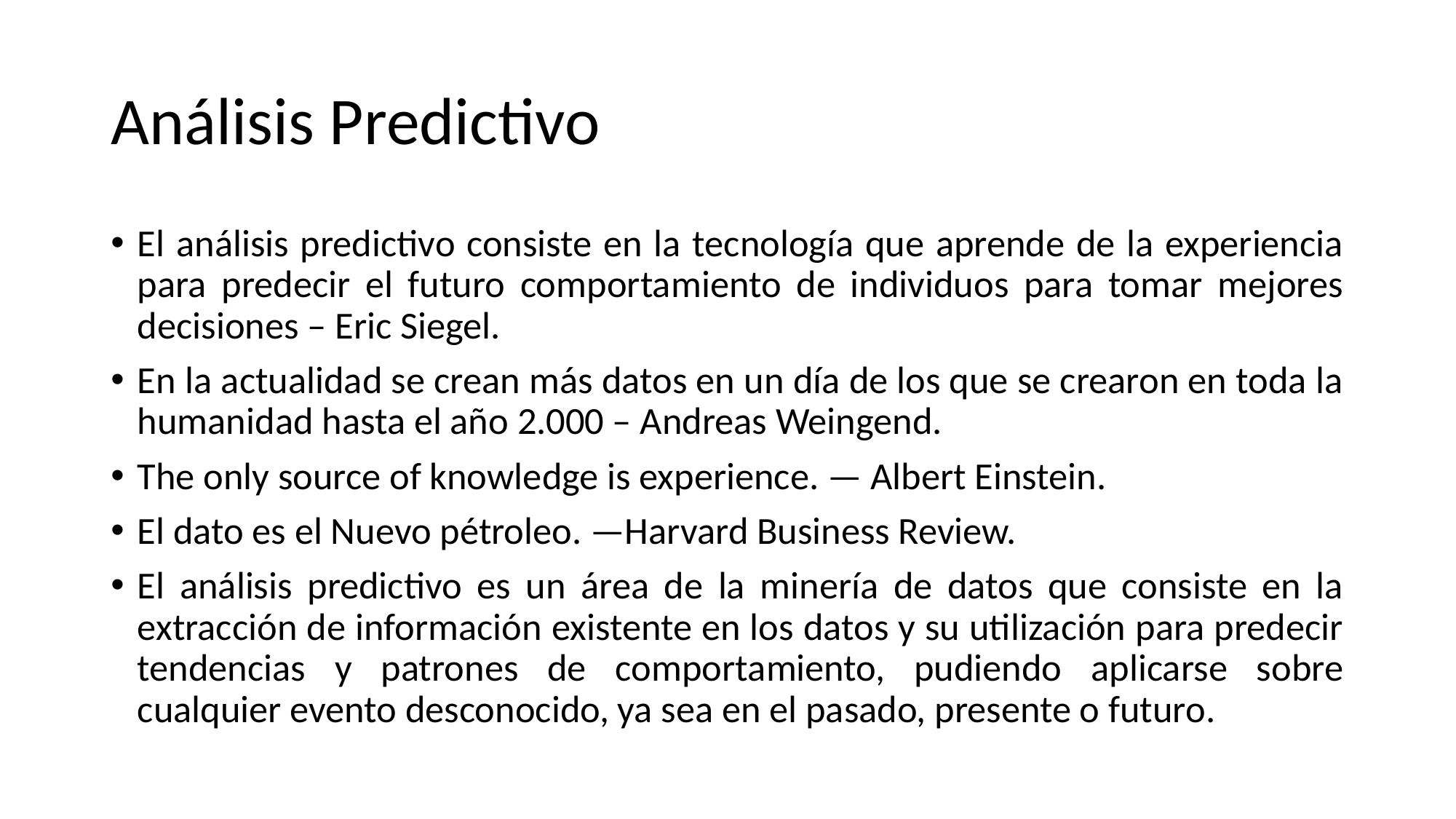

# Análisis Predictivo
El análisis predictivo consiste en la tecnología que aprende de la experiencia para predecir el futuro comportamiento de individuos para tomar mejores decisiones – Eric Siegel.
En la actualidad se crean más datos en un día de los que se crearon en toda la humanidad hasta el año 2.000 – Andreas Weingend.
The only source of knowledge is experience. — Albert Einstein.
El dato es el Nuevo pétroleo. —Harvard Business Review.
El análisis predictivo es un área de la minería de datos que consiste en la extracción de información existente en los datos y su utilización para predecir tendencias y patrones de comportamiento, pudiendo aplicarse sobre cualquier evento desconocido, ya sea en el pasado, presente o futuro.